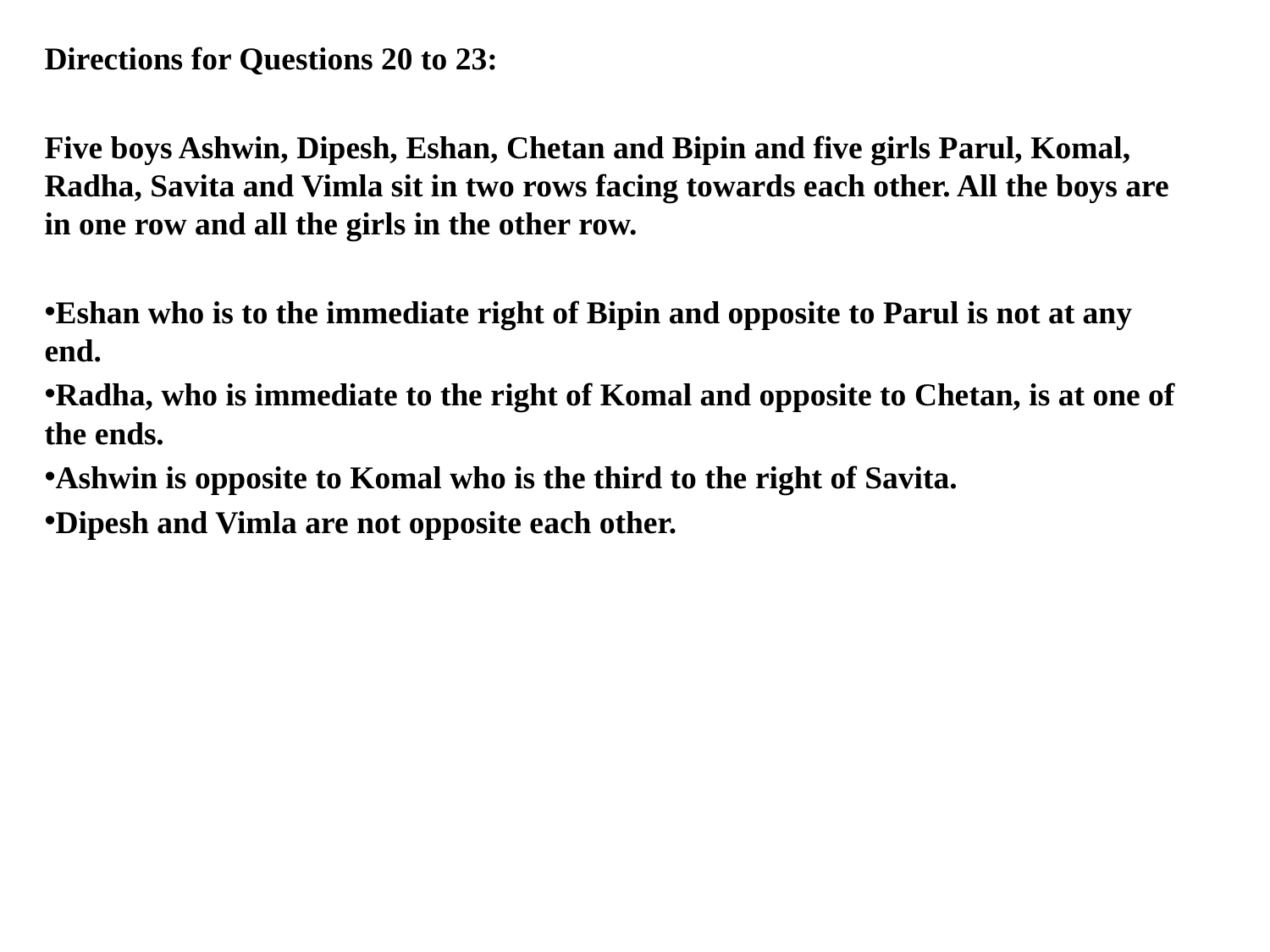

Directions for Questions 20 to 23:

Five boys Ashwin, Dipesh, Eshan, Chetan and Bipin and five girls Parul, Komal, Radha, Savita and Vimla sit in two rows facing towards each other. All the boys are in one row and all the girls in the other row.

Eshan who is to the immediate right of Bipin and opposite to Parul is not at any end.
Radha, who is immediate to the right of Komal and opposite to Chetan, is at one of the ends.
Ashwin is opposite to Komal who is the third to the right of Savita.
Dipesh and Vimla are not opposite each other.